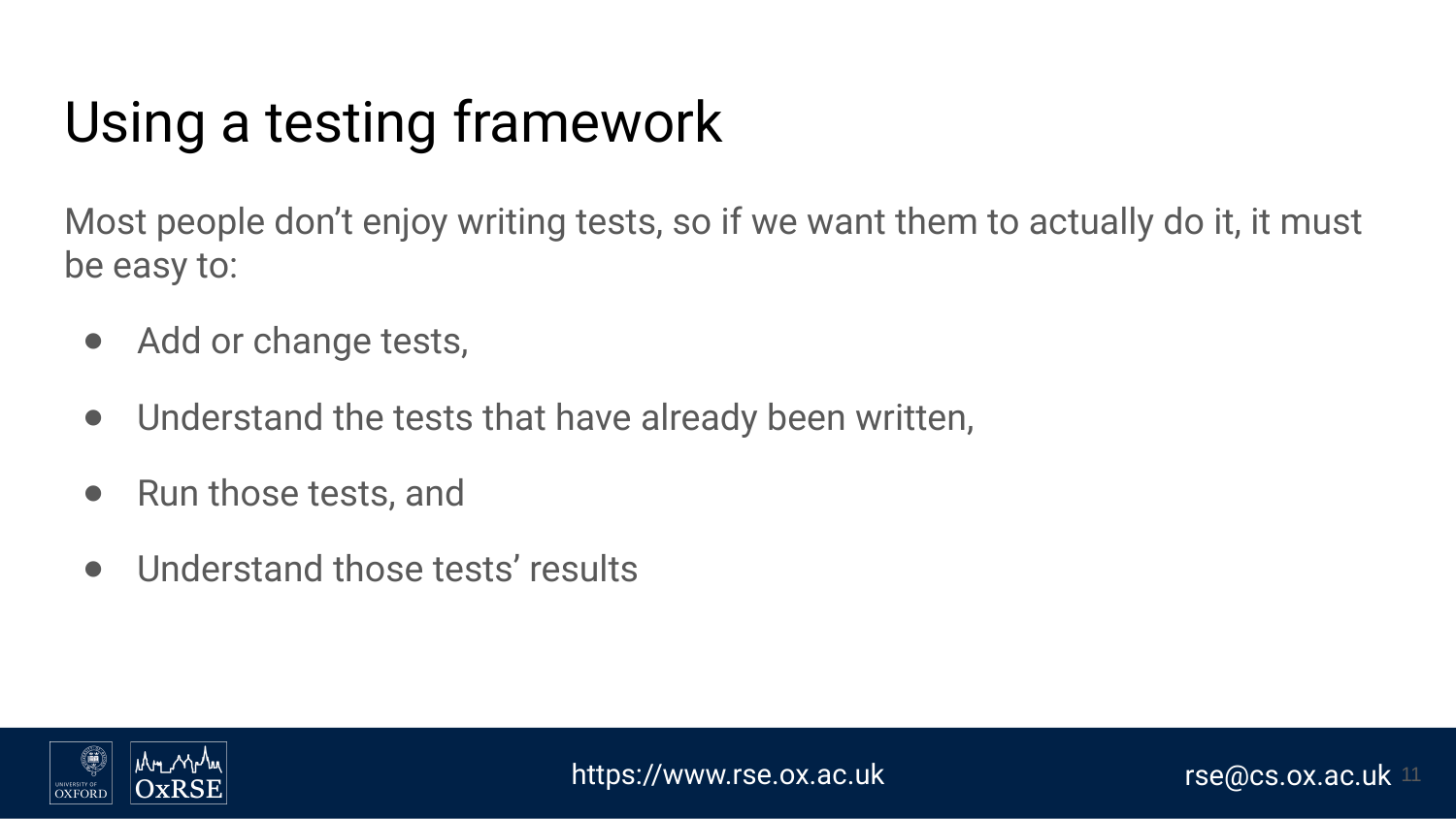

# Using a testing framework
Most people don’t enjoy writing tests, so if we want them to actually do it, it must be easy to:
Add or change tests,
Understand the tests that have already been written,
Run those tests, and
Understand those tests’ results
11